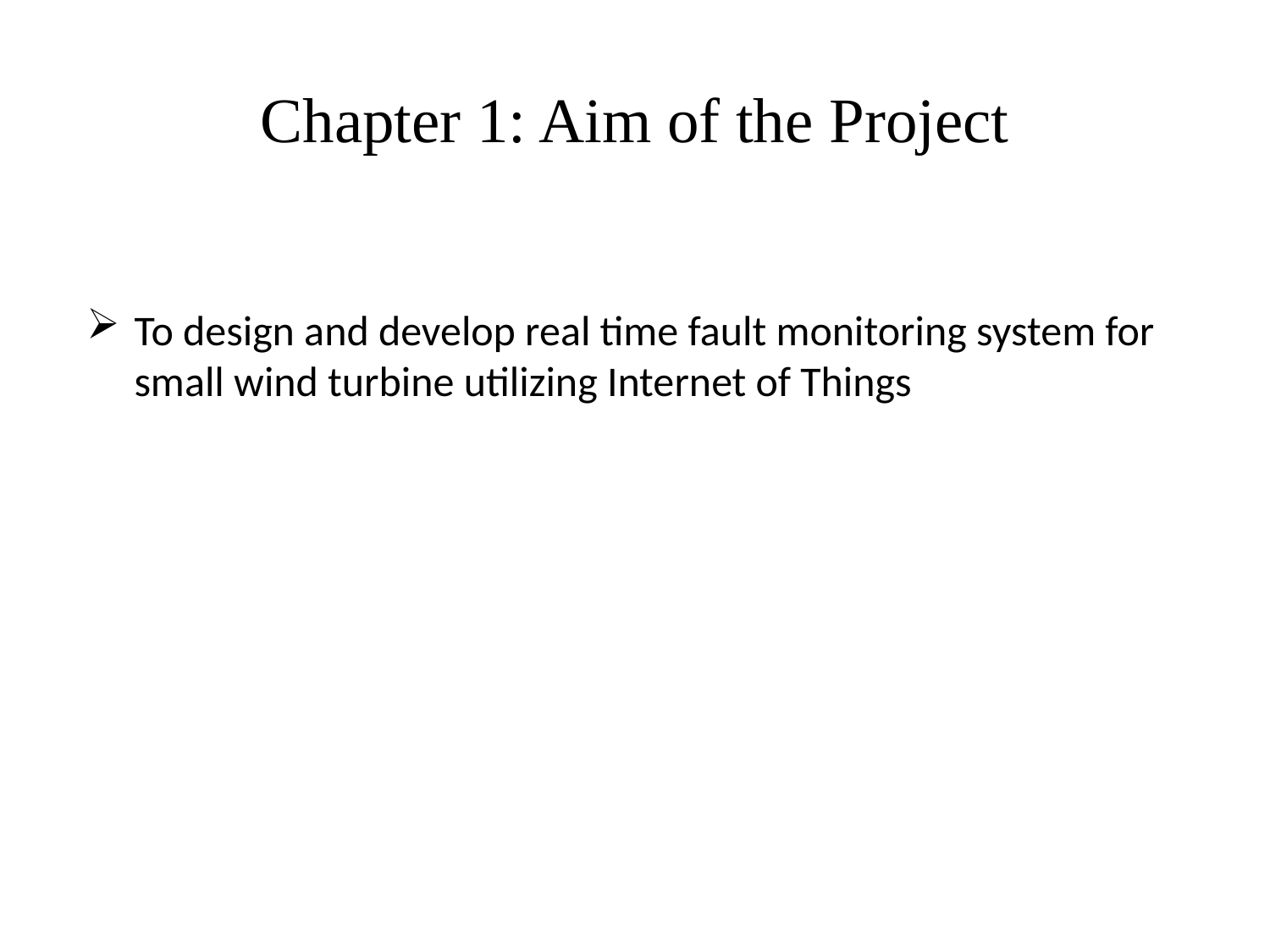

# Chapter 1: Aim of the Project
To design and develop real time fault monitoring system for small wind turbine utilizing Internet of Things